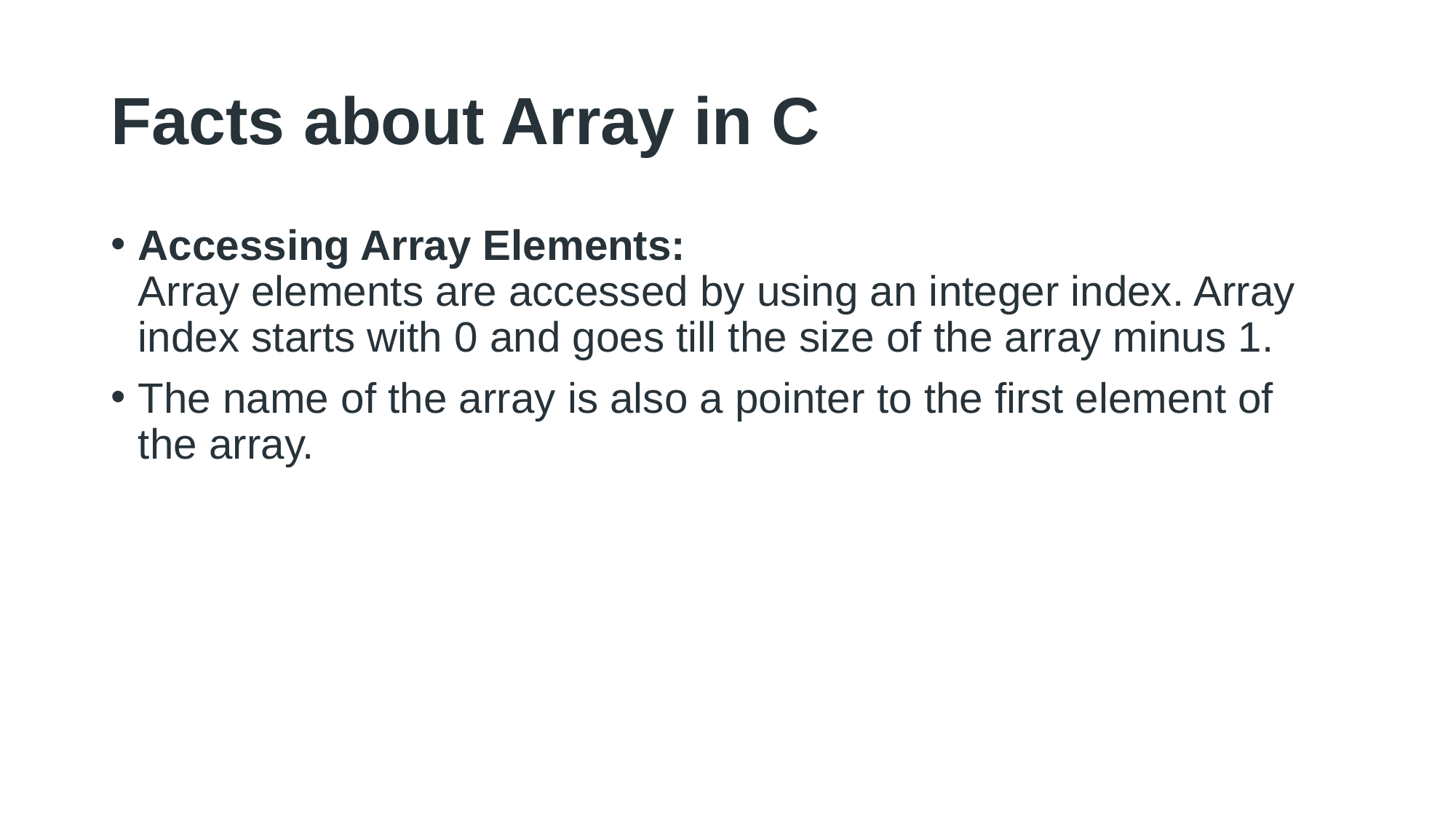

# Facts about Array in C
Accessing Array Elements: 
Array elements are accessed by using an integer index. Array index starts with 0 and goes till the size of the array minus 1.
The name of the array is also a pointer to the first element of the array.